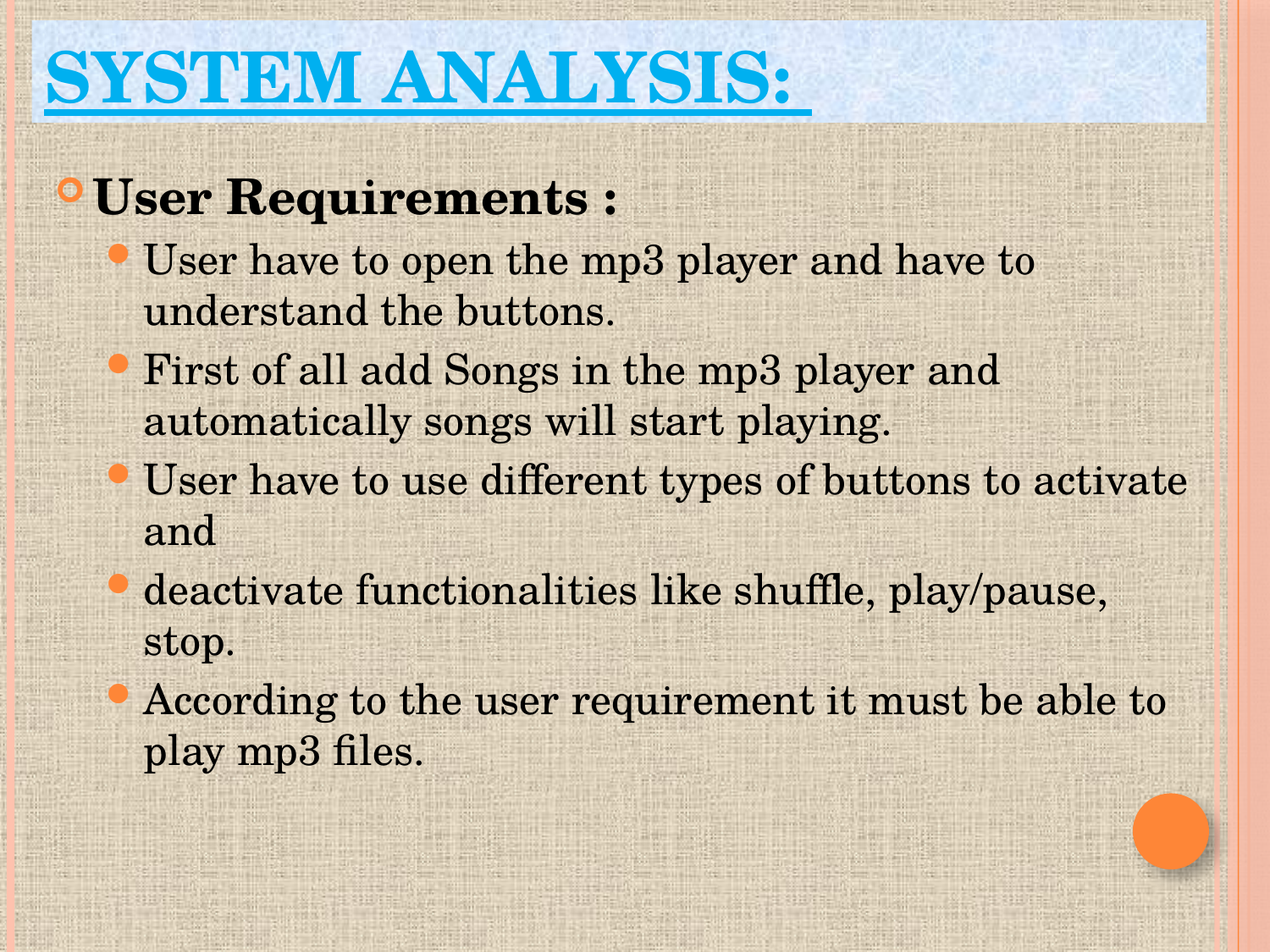

# System analysis:
User Requirements :
User have to open the mp3 player and have to understand the buttons.
First of all add Songs in the mp3 player and automatically songs will start playing.
User have to use different types of buttons to activate and
deactivate functionalities like shuffle, play/pause, stop.
According to the user requirement it must be able to play mp3 files.